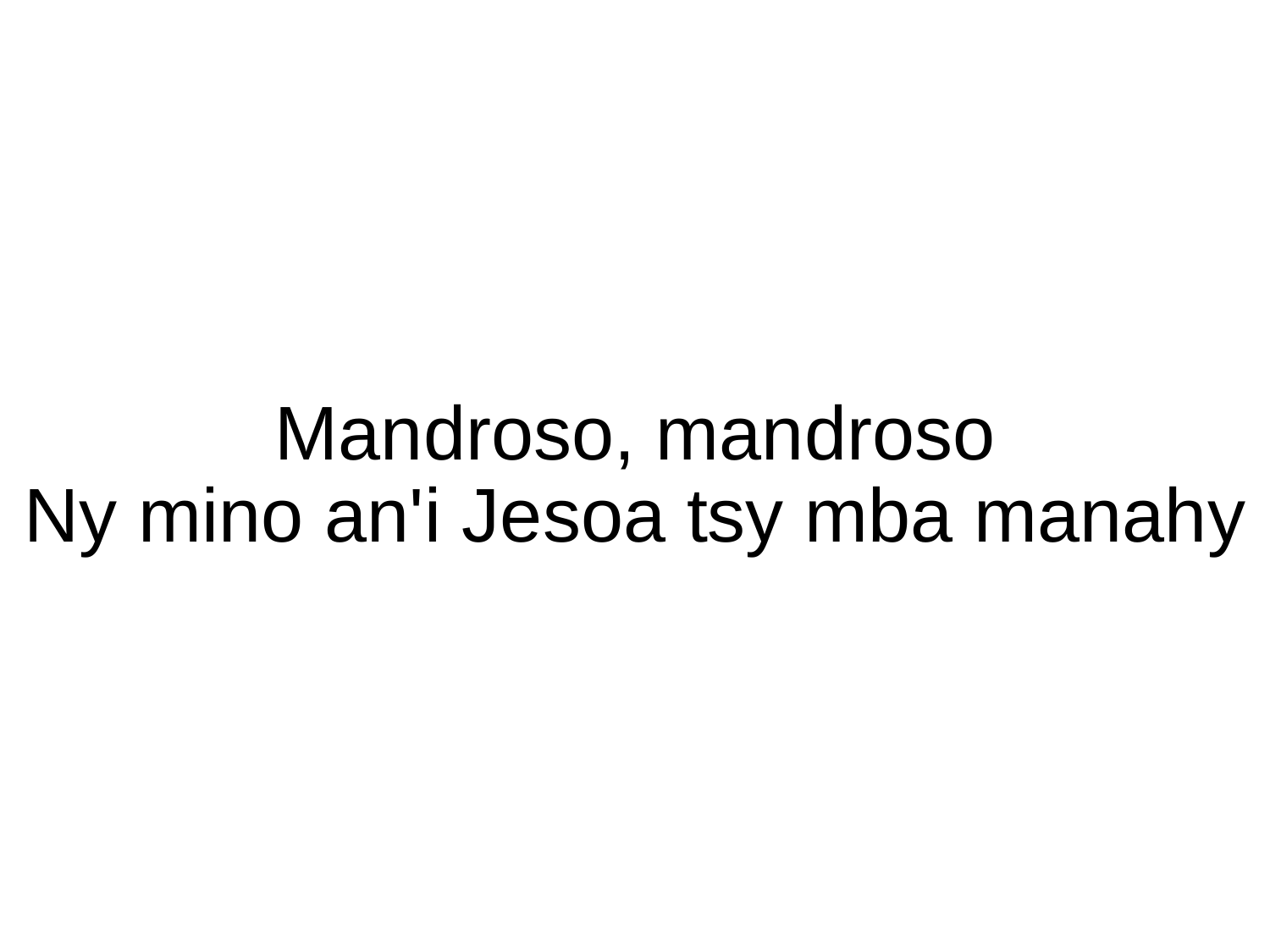

Mandroso, mandroso
Ny mino an'i Jesoa tsy mba manahy